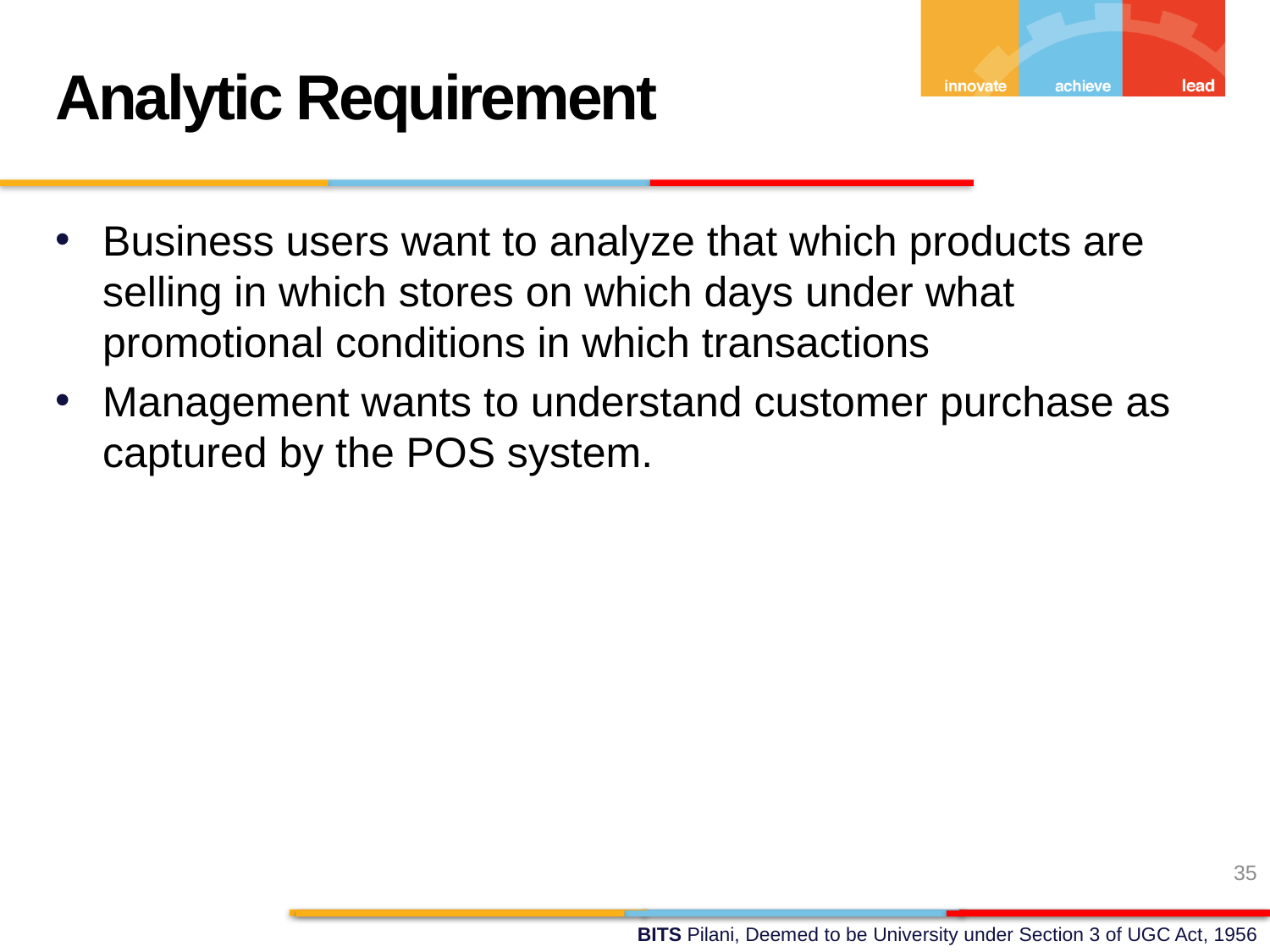

Analytic Requirement
Business users want to analyze that which products are selling in which stores on which days under what promotional conditions in which transactions
Management wants to understand customer purchase as captured by the POS system.

35